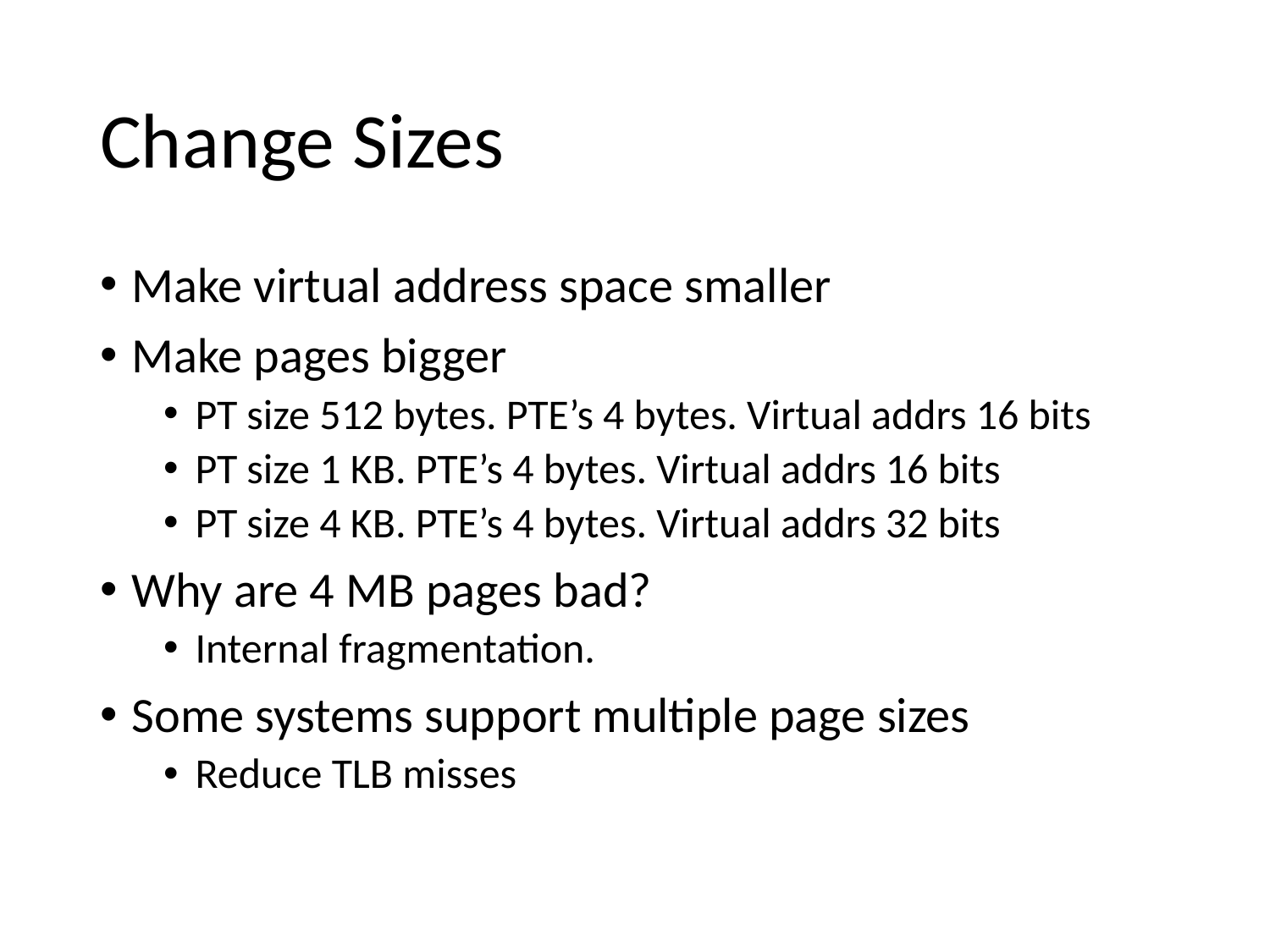

# Change Sizes
Make virtual address space smaller
Make pages bigger
PT size 512 bytes. PTE’s 4 bytes. Virtual addrs 16 bits
PT size 1 KB. PTE’s 4 bytes. Virtual addrs 16 bits
PT size 4 KB. PTE’s 4 bytes. Virtual addrs 32 bits
Why are 4 MB pages bad?
Internal fragmentation.
Some systems support multiple page sizes
Reduce TLB misses